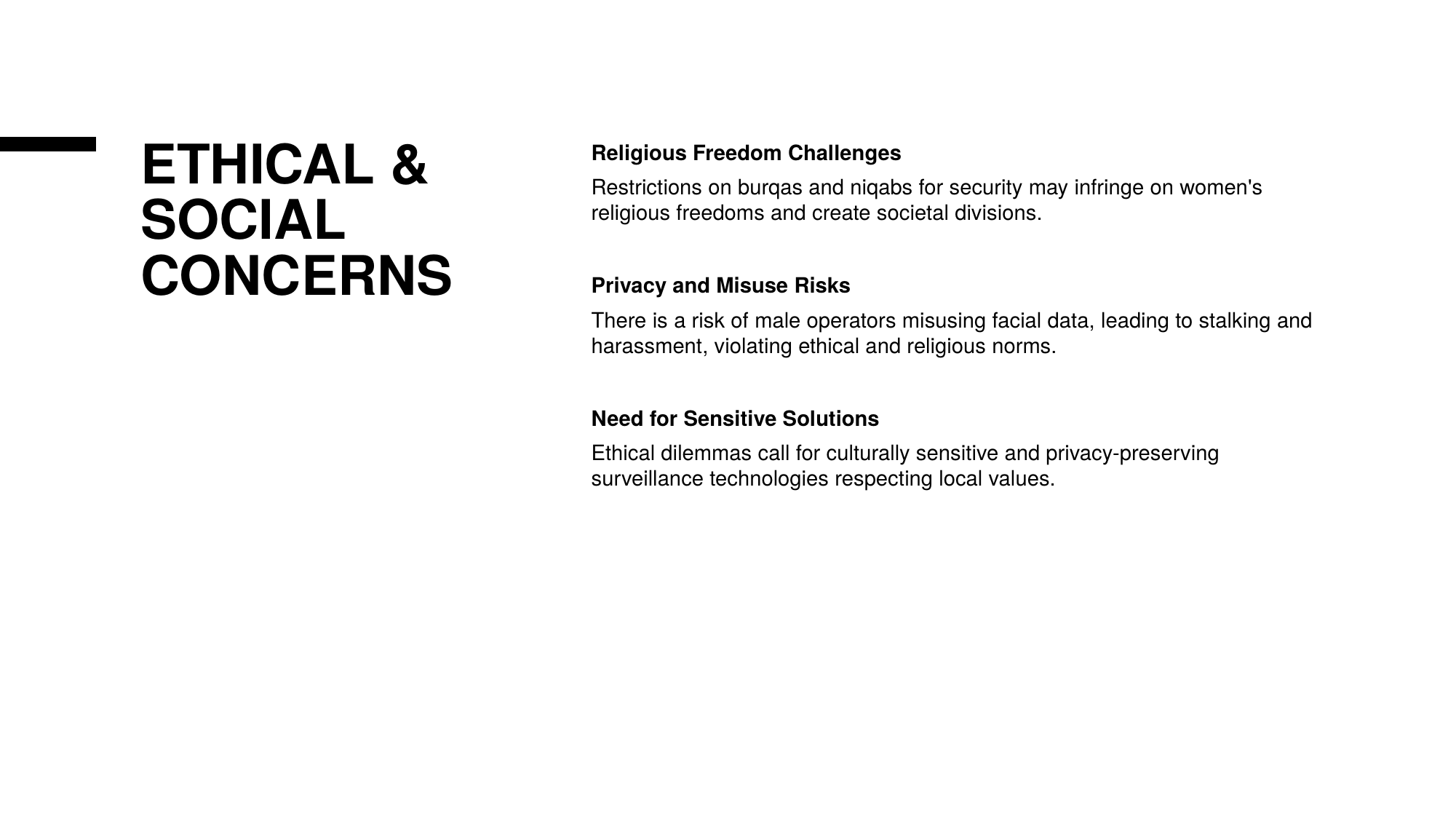

# Ethical & Social Concerns
Religious Freedom Challenges
Restrictions on burqas and niqabs for security may infringe on women's religious freedoms and create societal divisions.
Privacy and Misuse Risks
There is a risk of male operators misusing facial data, leading to stalking and harassment, violating ethical and religious norms.
Need for Sensitive Solutions
Ethical dilemmas call for culturally sensitive and privacy-preserving surveillance technologies respecting local values.